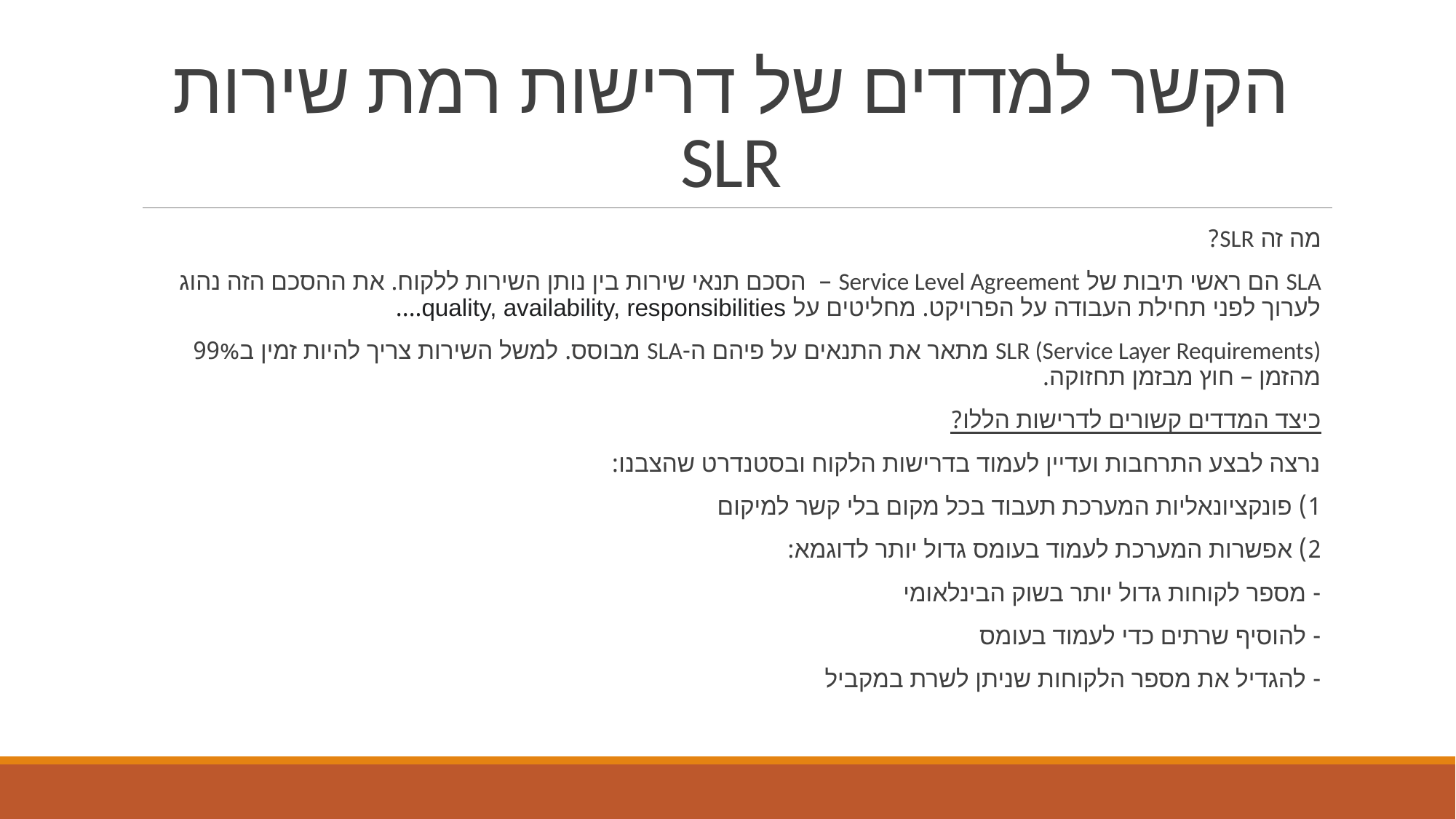

# הקשר למדדים של דרישות רמת שירות SLR
מה זה SLR?
SLA הם ראשי תיבות של Service Level Agreement –  הסכם תנאי שירות בין נותן השירות ללקוח. את ההסכם הזה נהוג לערוך לפני תחילת העבודה על הפרויקט. מחליטים על quality, availability, responsibilities....
SLR (Service Layer Requirements) מתאר את התנאים על פיהם ה-SLA מבוסס. למשל השירות צריך להיות זמין ב99% מהזמן – חוץ מבזמן תחזוקה.
כיצד המדדים קשורים לדרישות הללו?
נרצה לבצע התרחבות ועדיין לעמוד בדרישות הלקוח ובסטנדרט שהצבנו:
1) פונקציונאליות המערכת תעבוד בכל מקום בלי קשר למיקום
2) אפשרות המערכת לעמוד בעומס גדול יותר לדוגמא:
- מספר לקוחות גדול יותר בשוק הבינלאומי
- להוסיף שרתים כדי לעמוד בעומס
- להגדיל את מספר הלקוחות שניתן לשרת במקביל